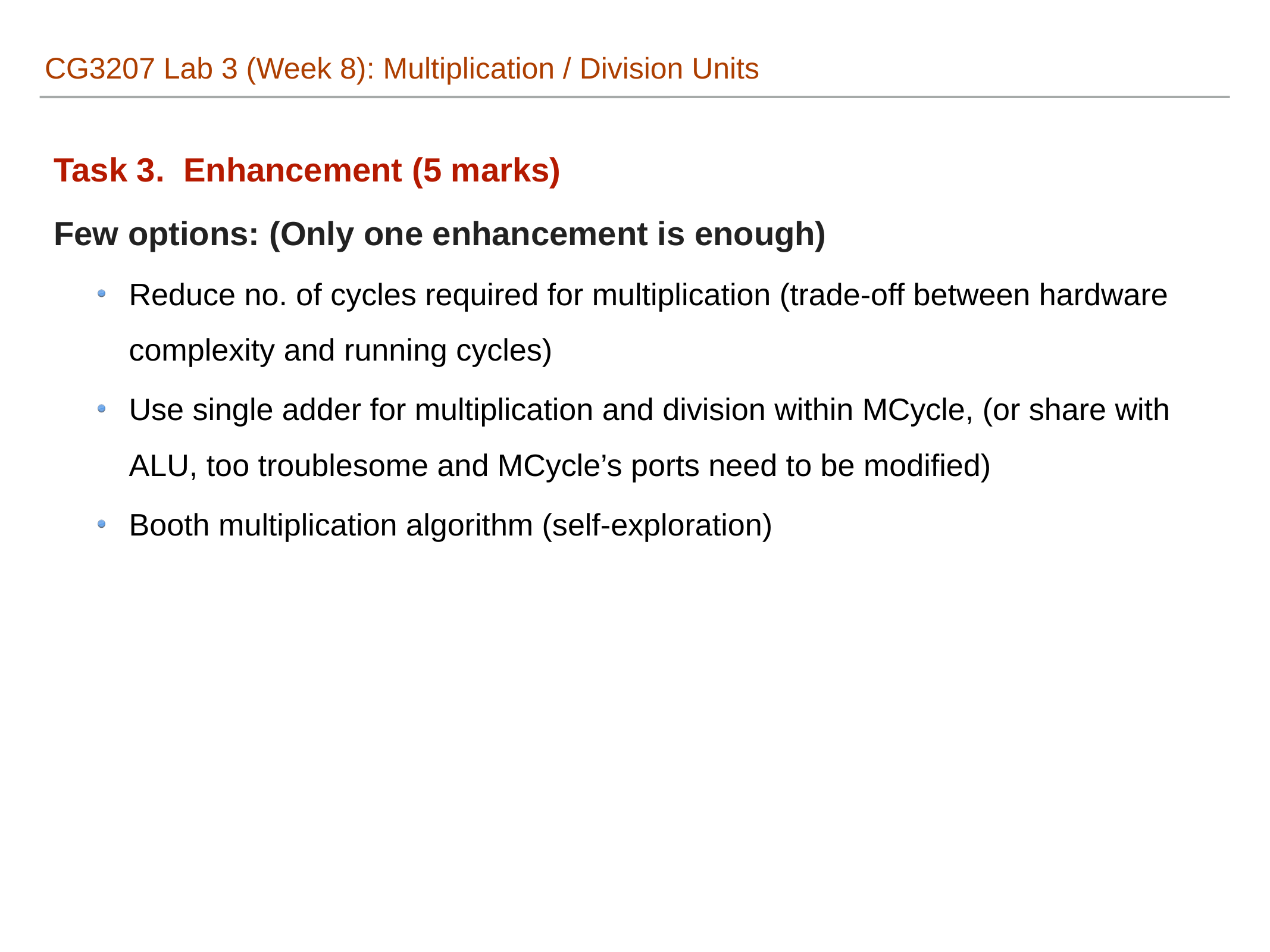

CG3207 Lab 3 (Week 8): Multiplication / Division Units
Task 3.  Enhancement (5 marks)
Few options: (Only one enhancement is enough)
Reduce no. of cycles required for multiplication (trade-off between hardware complexity and running cycles)
Use single adder for multiplication and division within MCycle, (or share with ALU, too troublesome and MCycle’s ports need to be modified)
Booth multiplication algorithm (self-exploration)